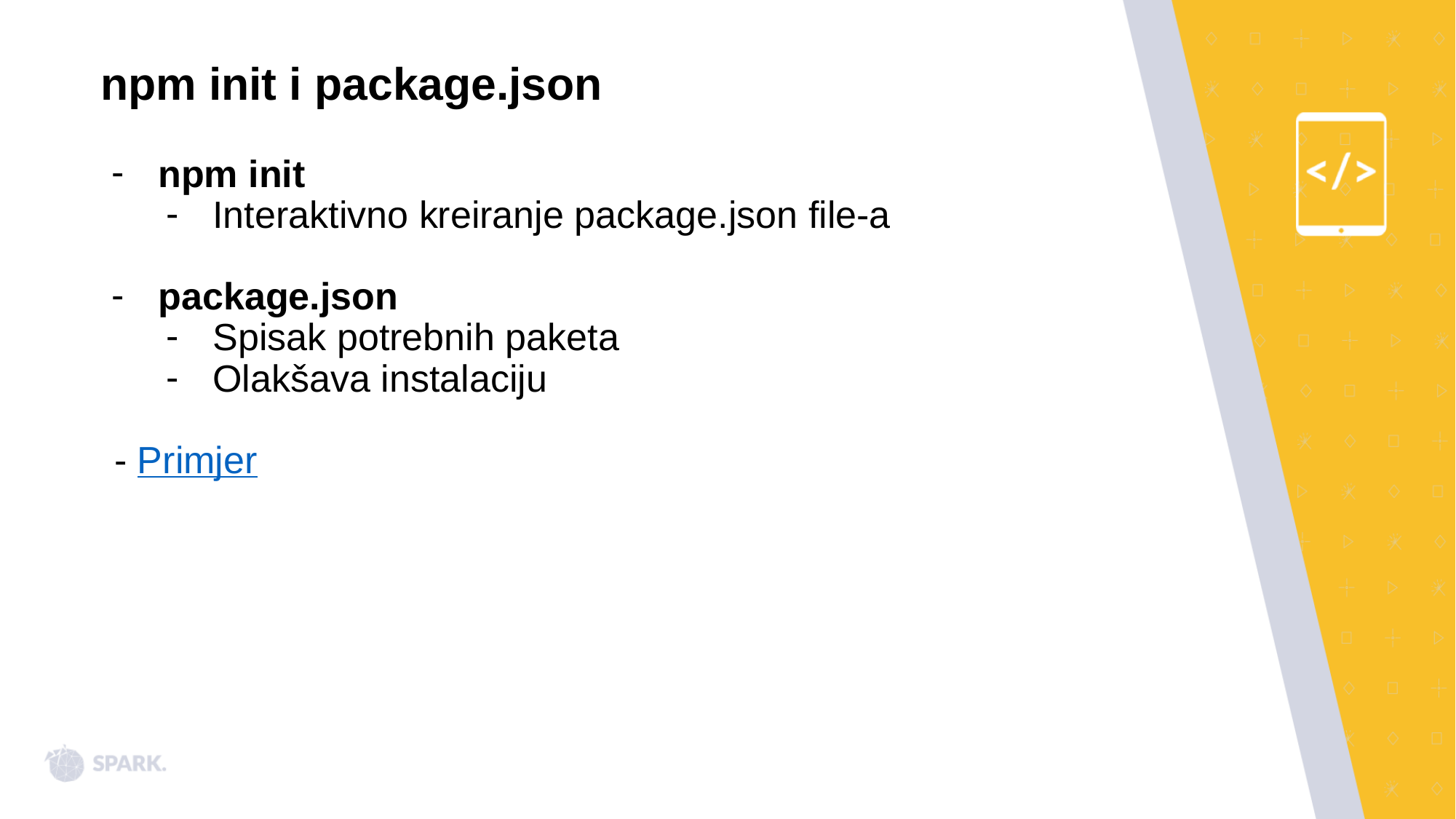

npm init i package.json
npm init
Interaktivno kreiranje package.json file-a

package.json
Spisak potrebnih paketa
Olakšava instalaciju

 - Primjer